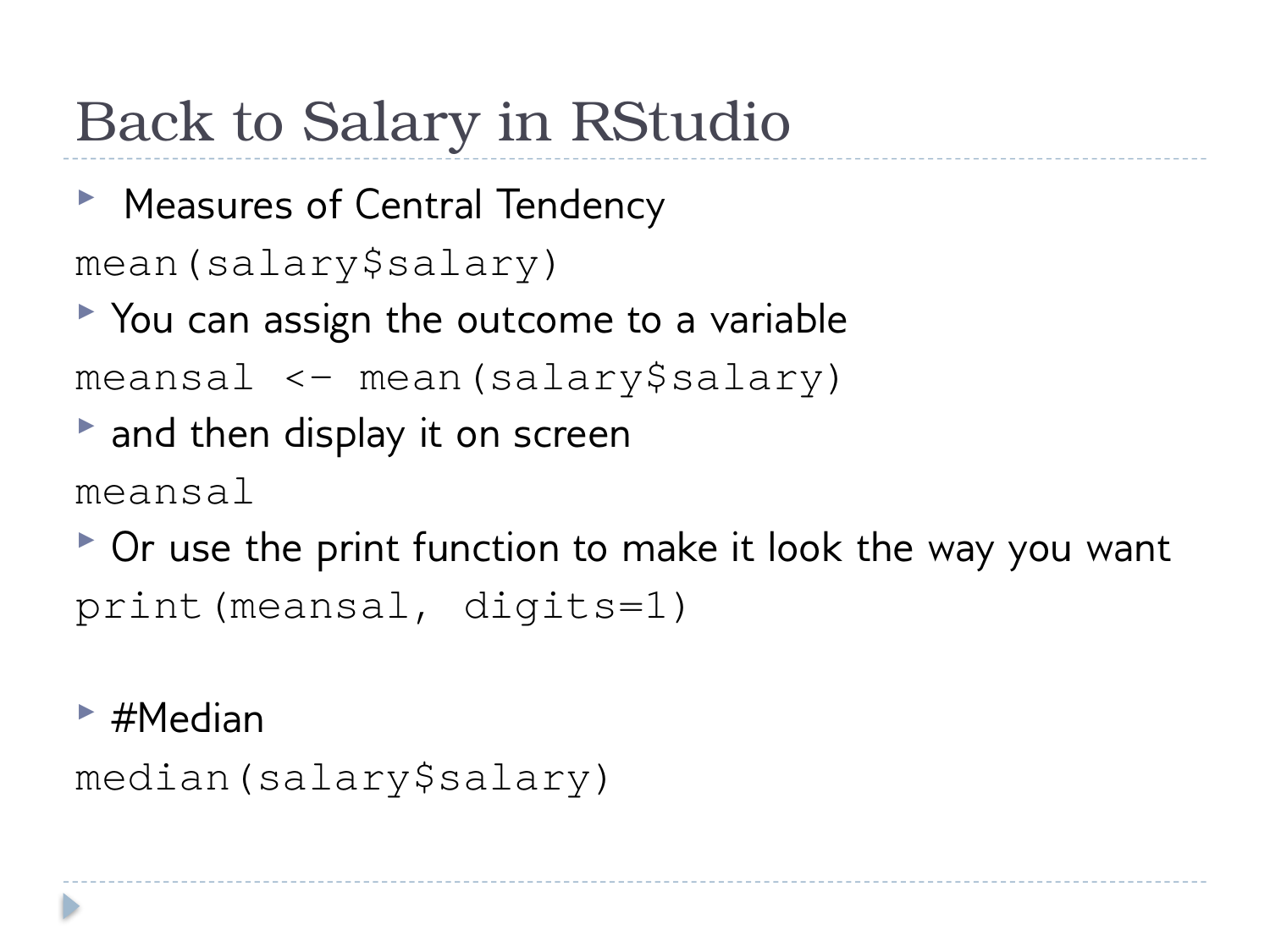

# Back to Salary in RStudio
 Measures of Central Tendency
mean(salary$salary)
You can assign the outcome to a variable
meansal <- mean(salary$salary)
and then display it on screen
meansal
Or use the print function to make it look the way you want
print(meansal, digits=1)

#Median
median(salary$salary)